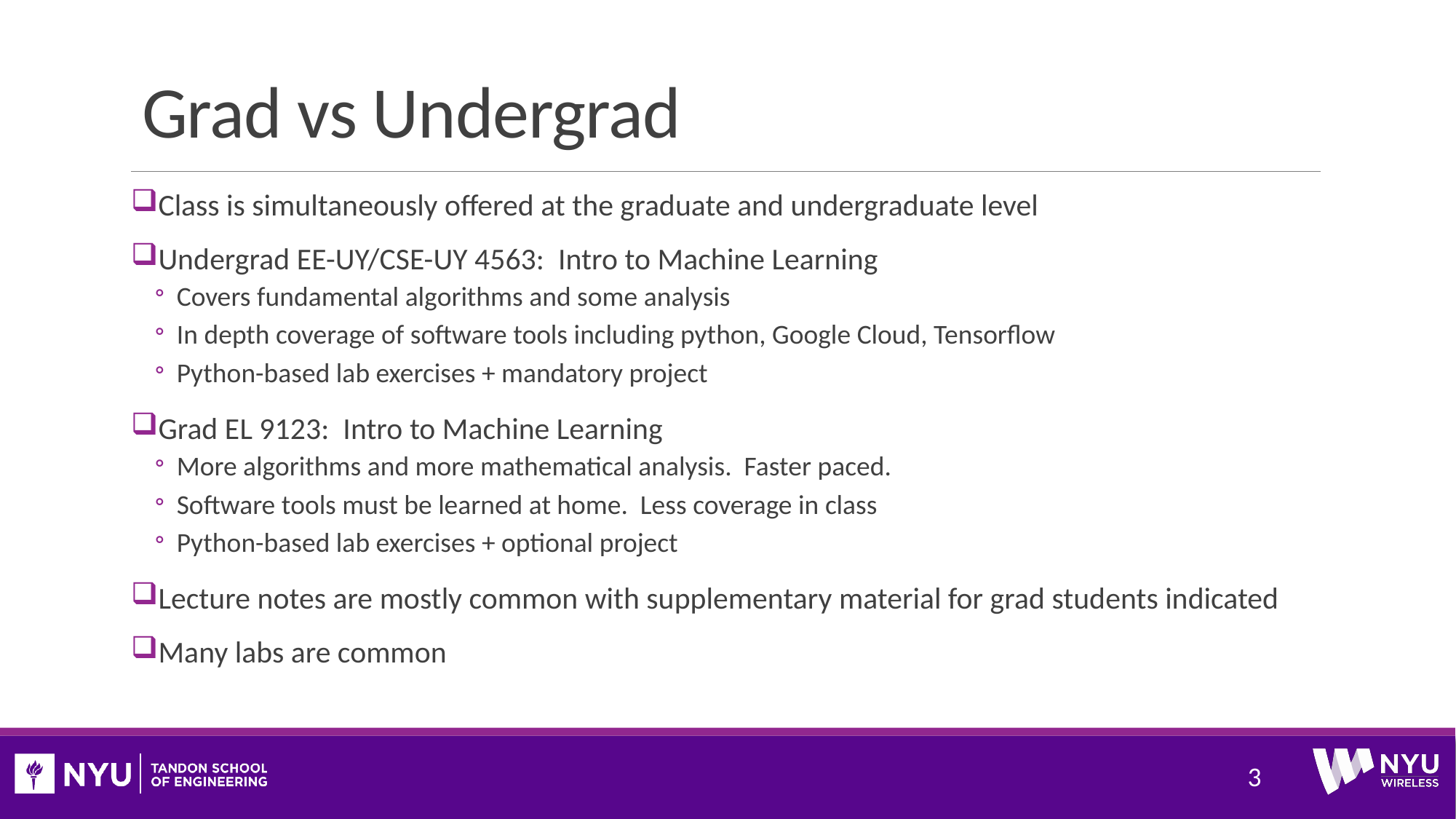

# Grad vs Undergrad
Class is simultaneously offered at the graduate and undergraduate level
Undergrad EE-UY/CSE-UY 4563:  Intro to Machine Learning
Covers fundamental algorithms and some analysis
In depth coverage of software tools including python, Google Cloud, Tensorflow
Python-based lab exercises + mandatory project
Grad EL 9123:  Intro to Machine Learning
More algorithms and more mathematical analysis.  Faster paced.
Software tools must be learned at home.  Less coverage in class
Python-based lab exercises + optional project
Lecture notes are mostly common with supplementary material for grad students indicated
Many labs are common

3